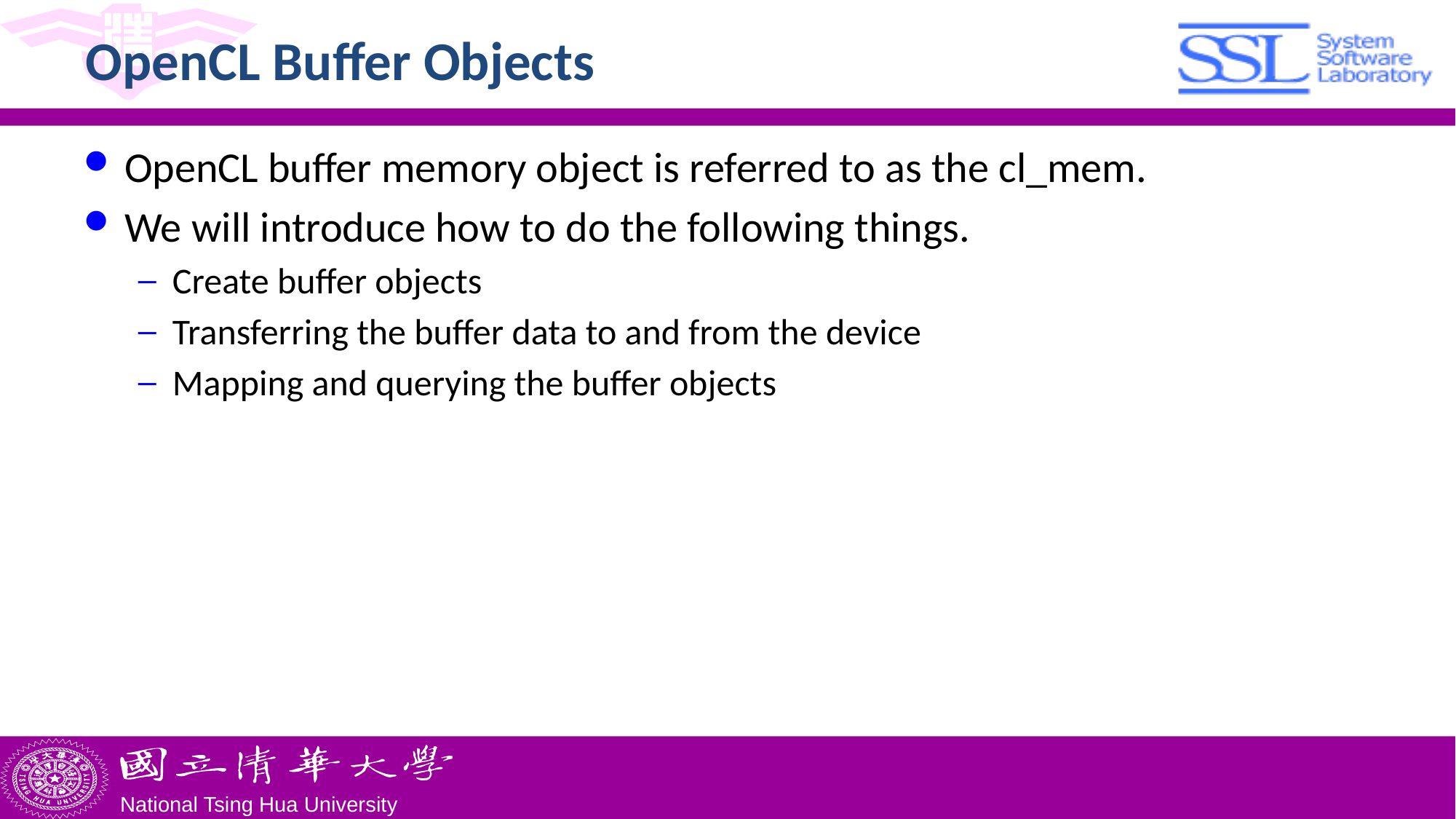

# OpenCL Buffer Objects
OpenCL buffer memory object is referred to as the cl_mem.
We will introduce how to do the following things.
Create buffer objects
Transferring the buffer data to and from the device
Mapping and querying the buffer objects